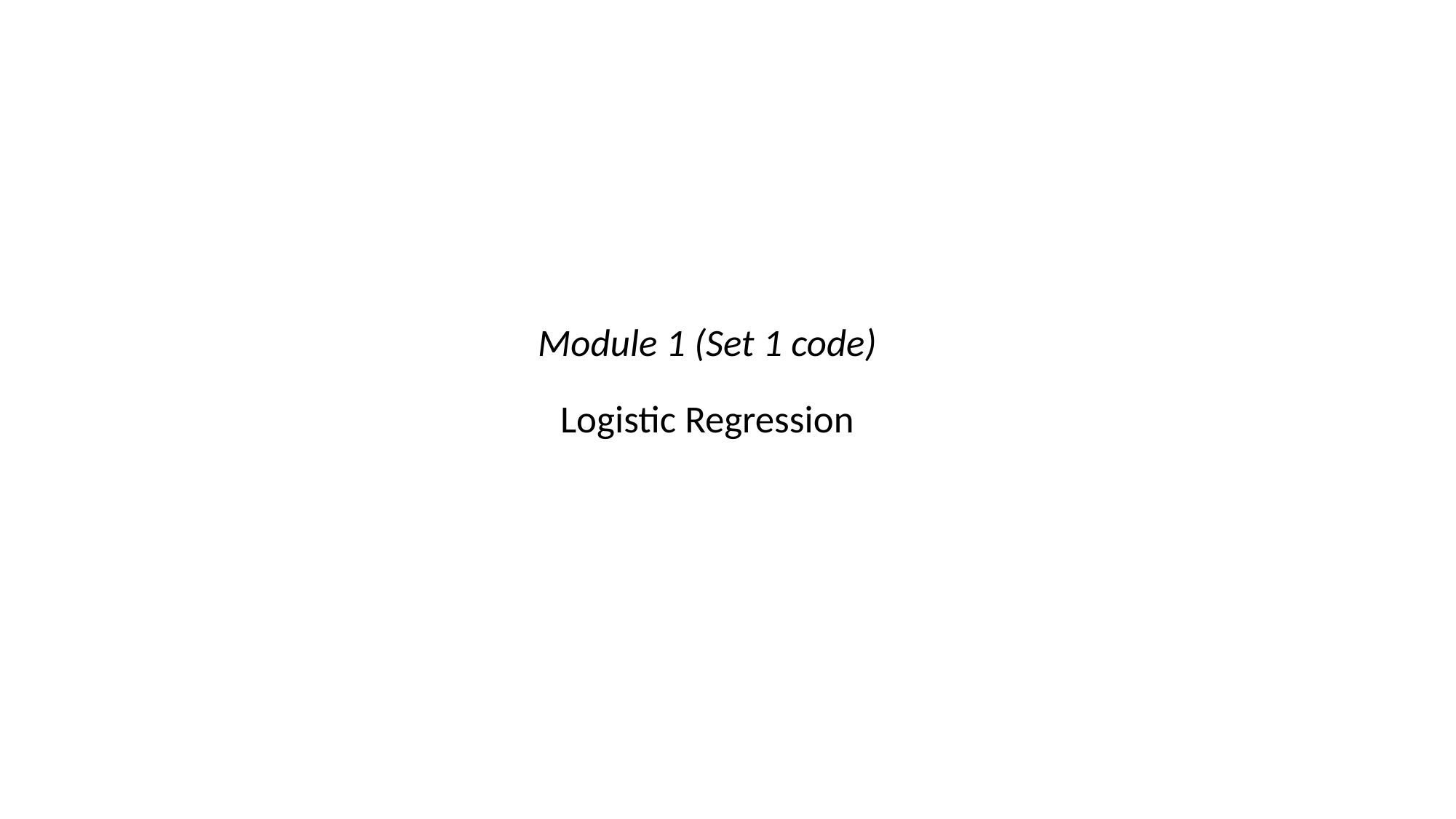

Module 1 (Set 1 code)

Logistic Regression